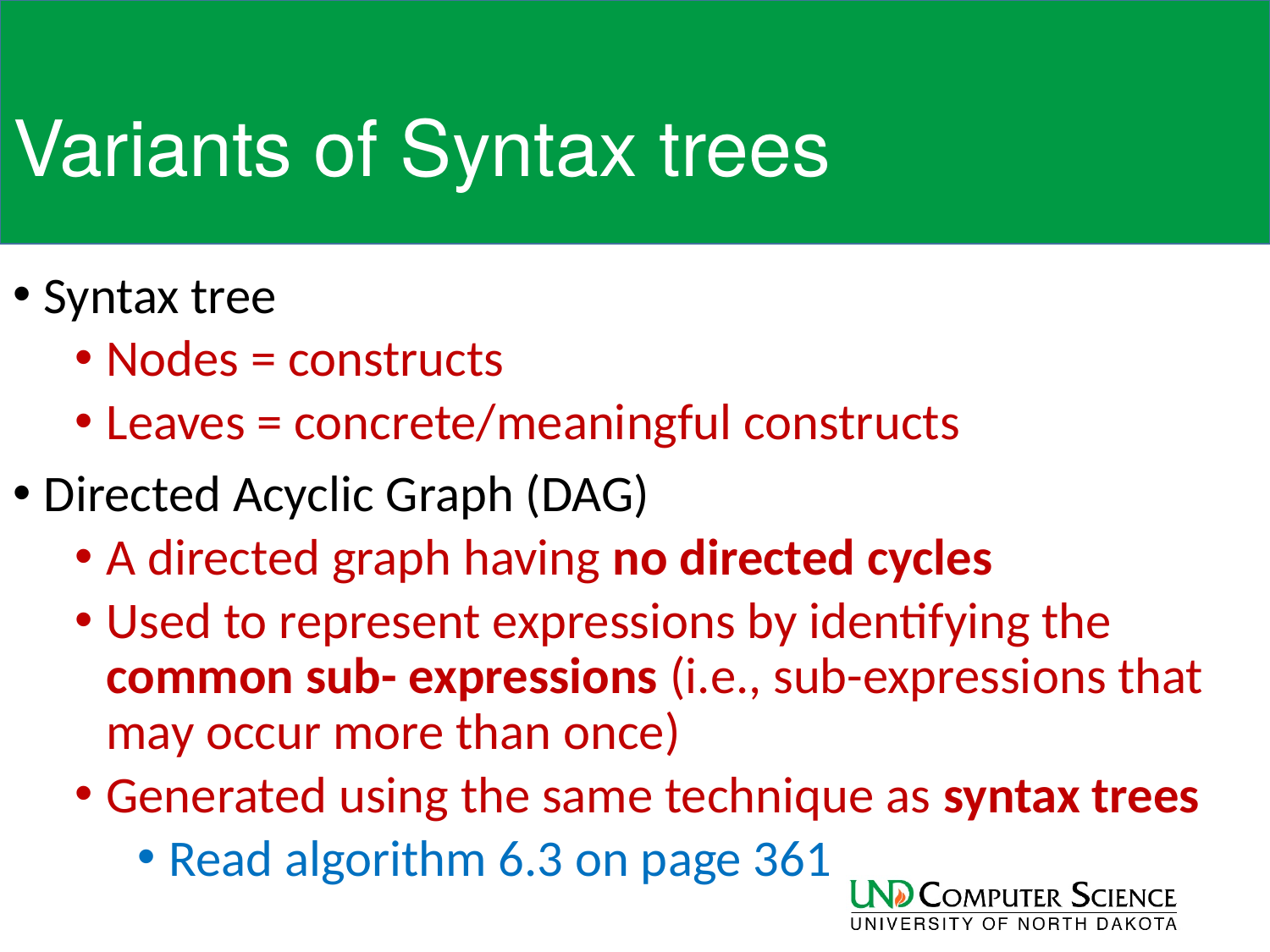

# Variants of Syntax trees
Syntax tree
Nodes = constructs
Leaves = concrete/meaningful constructs
Directed Acyclic Graph (DAG)
A directed graph having no directed cycles
Used to represent expressions by identifying the common sub- expressions (i.e., sub-expressions that may occur more than once)
Generated using the same technique as syntax trees
Read algorithm 6.3 on page 361

62